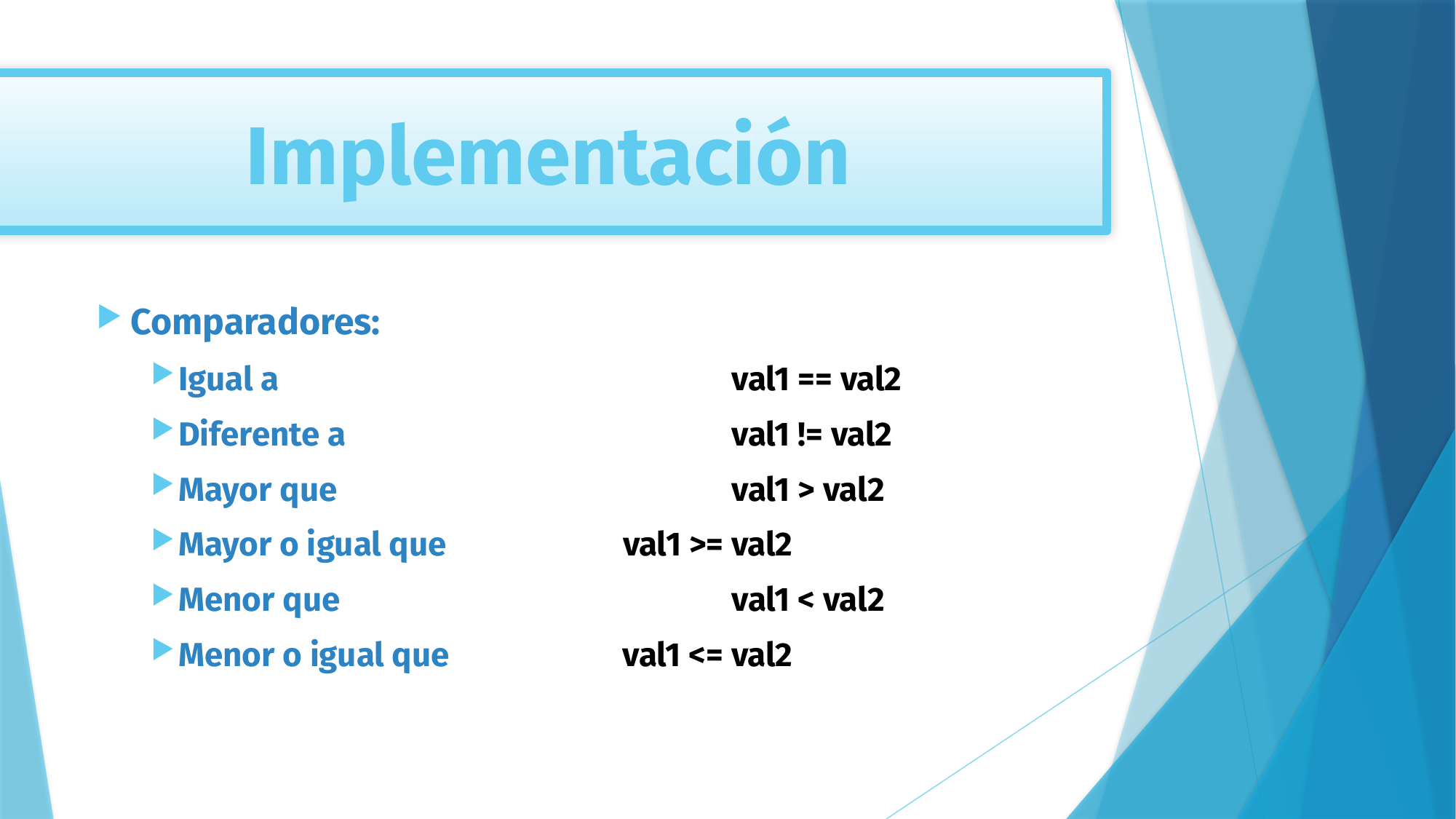

Implementación
Comparadores:
Igual a					 val1 == val2
Diferente a				 val1 != val2
Mayor que		 		 val1 > val2
Mayor o igual que		 val1 >= val2
Menor que		 		 val1 < val2
Menor o igual que		 val1 <= val2